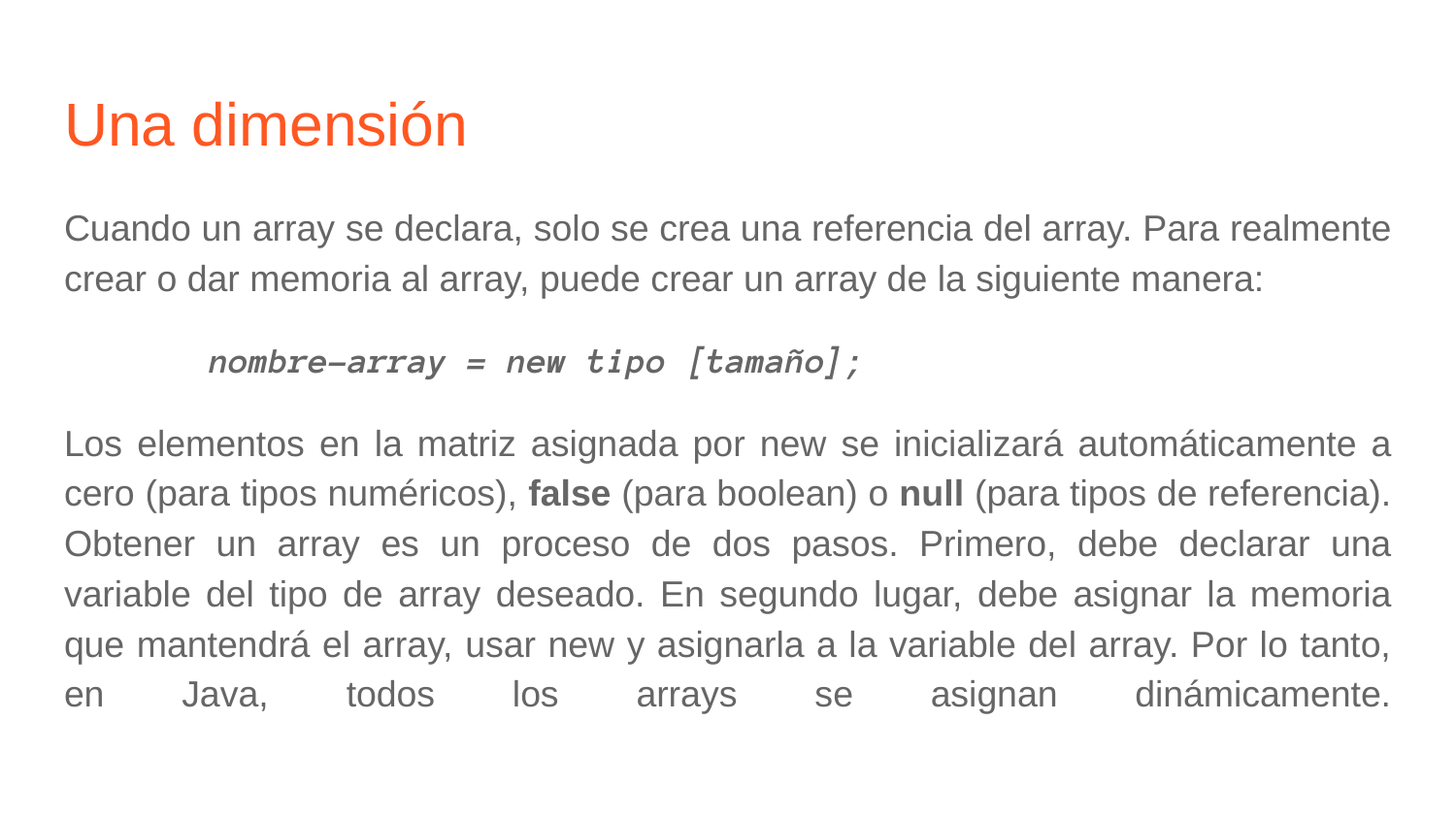

# Una dimensión
Cuando un array se declara, solo se crea una referencia del array. Para realmente crear o dar memoria al array, puede crear un array de la siguiente manera:
	nombre-array = new tipo [tamaño];
Los elementos en la matriz asignada por new se inicializará automáticamente a cero (para tipos numéricos), false (para boolean) o null (para tipos de referencia).
Obtener un array es un proceso de dos pasos. Primero, debe declarar una variable del tipo de array deseado. En segundo lugar, debe asignar la memoria que mantendrá el array, usar new y asignarla a la variable del array. Por lo tanto, en Java, todos los arrays se asignan dinámicamente.